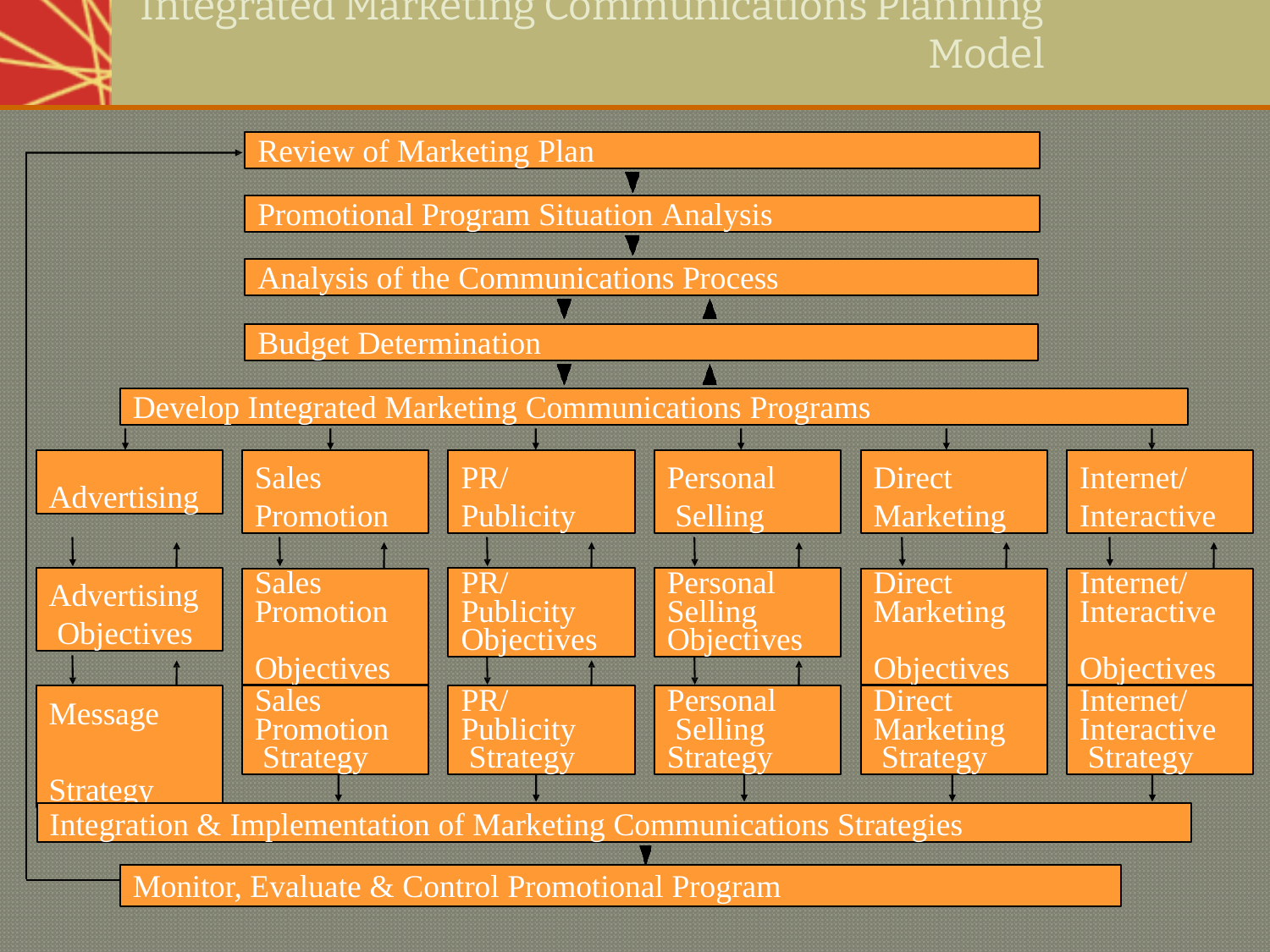

# Integrated Marketing Communications Planning Model
Review of Marketing Plan

Promotional Program Situation Analysis
Analysis of the Communications Process
Budget Determination
Develop Integrated Marketing Communications Programs

Advertising
Sales  Promotion
PR/  Publicity
Personal  Selling
Direct  Marketing
Internet/  Interactive

Advertising  Objectives
Sales  Promotion  Objectives
PR/  Publicity  Objectives
Personal  Selling  Objectives
Direct  Marketing  Objectives
Internet/  Interactive  Objectives

Message  Strategy
Sales  Promotion  Strategy
PR/  Publicity  Strategy
Personal  Selling  Strategy
Direct  Marketing  Strategy
Internet/  Interactive  Strategy

Integration & Implementation of Marketing Communications Strategies

Monitor, Evaluate & Control Promotional Program